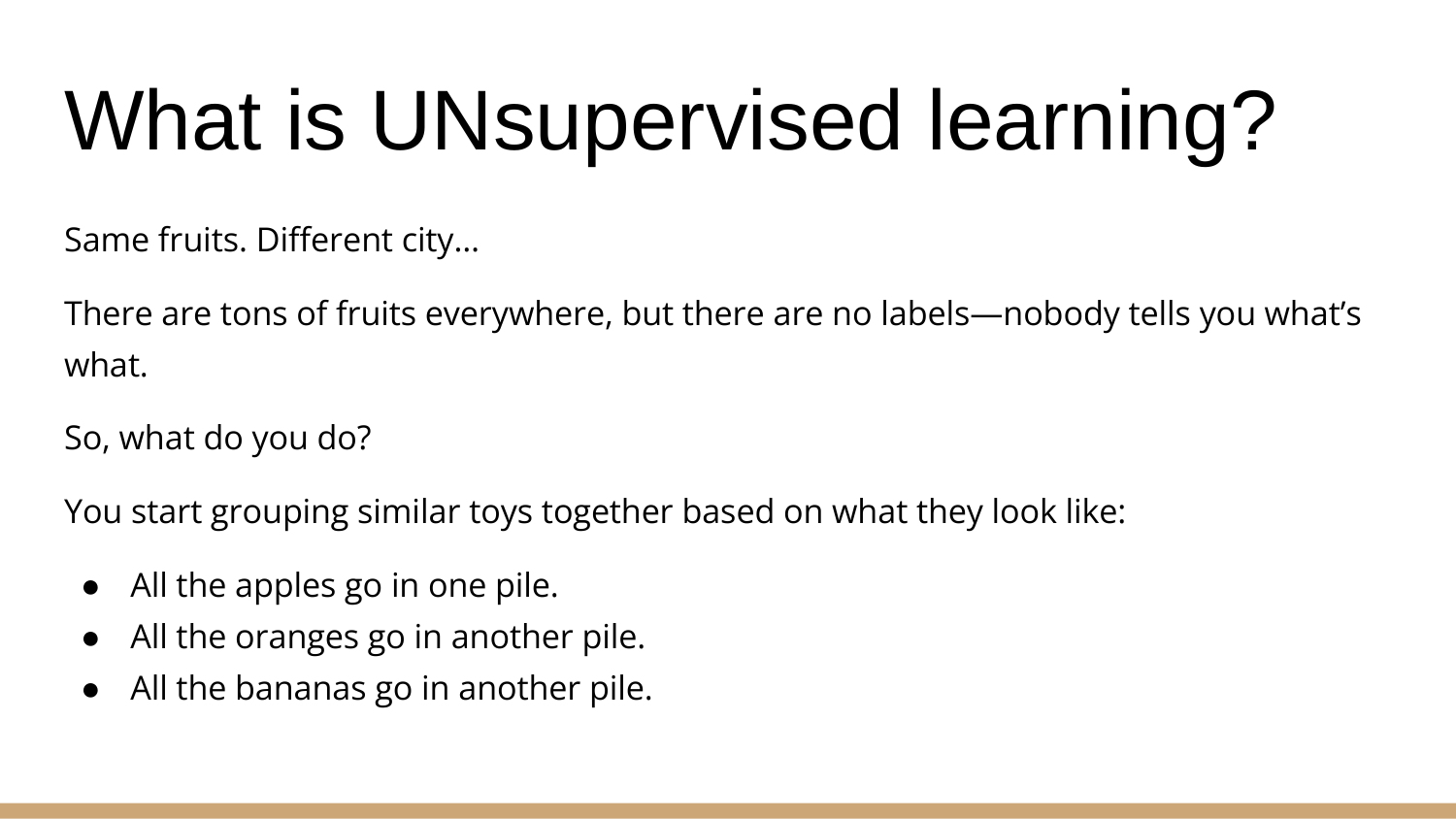

# What is UNsupervised learning?
Same fruits. Different city…
There are tons of fruits everywhere, but there are no labels—nobody tells you what’s what.
So, what do you do?
You start grouping similar toys together based on what they look like:
All the apples go in one pile.
All the oranges go in another pile.
All the bananas go in another pile.